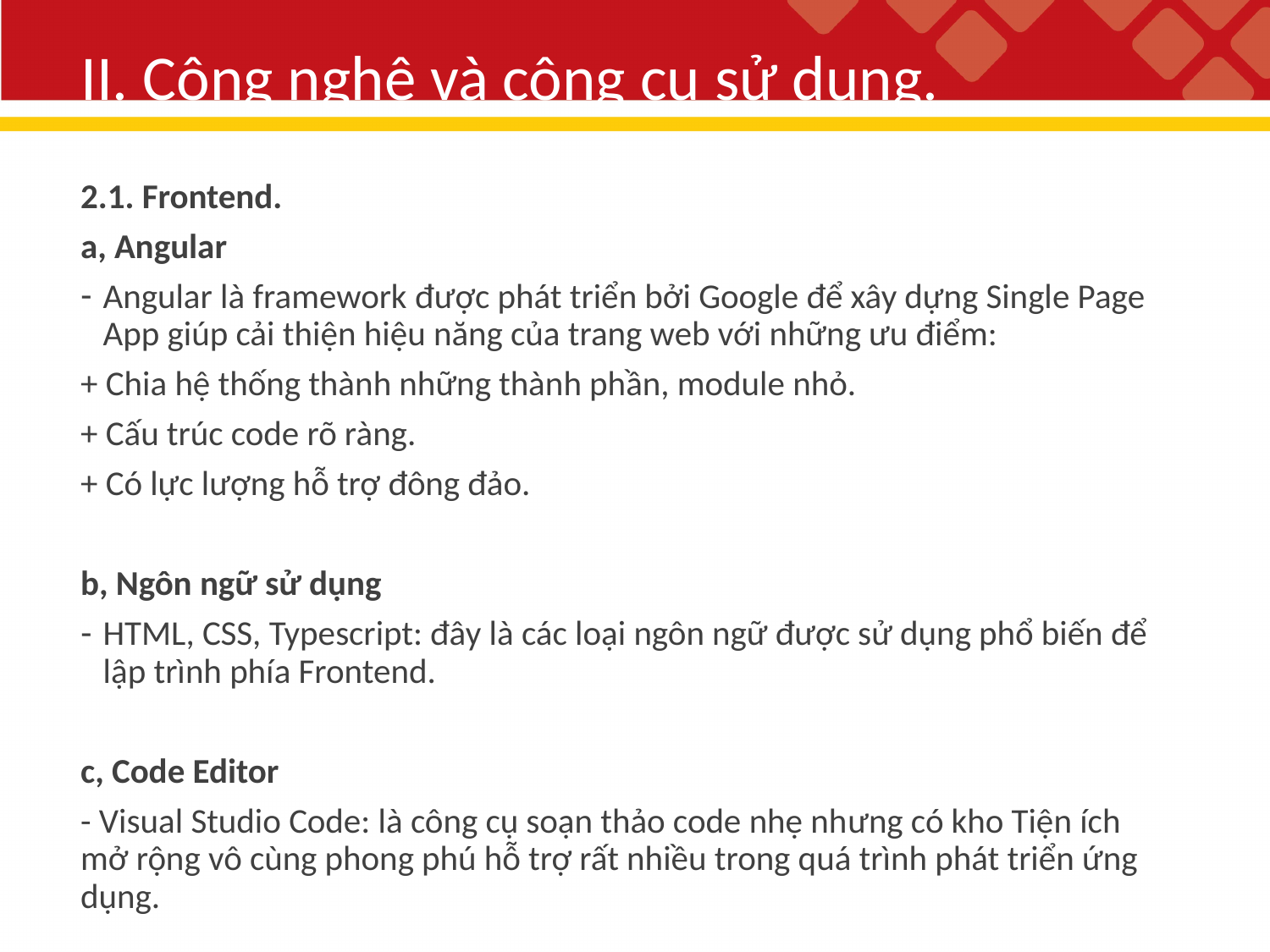

# II. Công nghệ và công cụ sử dụng.
2.1. Frontend.
a, Angular
Angular là framework được phát triển bởi Google để xây dựng Single Page App giúp cải thiện hiệu năng của trang web với những ưu điểm:
+ Chia hệ thống thành những thành phần, module nhỏ.
+ Cấu trúc code rõ ràng.
+ Có lực lượng hỗ trợ đông đảo.

b, Ngôn ngữ sử dụng
HTML, CSS, Typescript: đây là các loại ngôn ngữ được sử dụng phổ biến để lập trình phía Frontend.

c, Code Editor
- Visual Studio Code: là công cụ soạn thảo code nhẹ nhưng có kho Tiện ích mở rộng vô cùng phong phú hỗ trợ rất nhiều trong quá trình phát triển ứng dụng.